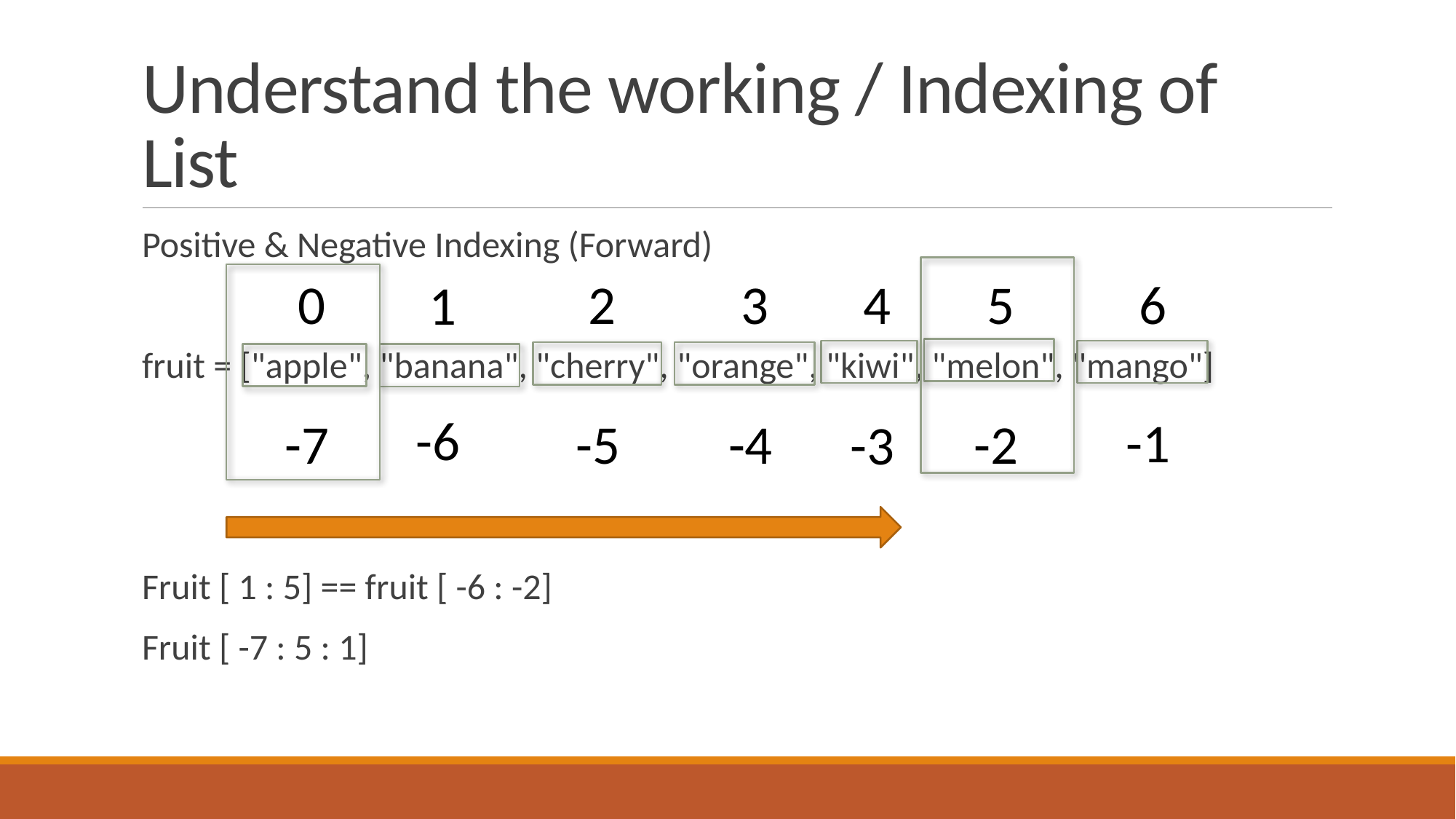

# Understand the working / Indexing of List
Positive & Negative Indexing (Forward)

fruit = ["apple", "banana", "cherry", "orange", "kiwi", "melon", "mango"]

Fruit [ 1 : 5] == fruit [ -6 : -2]
Fruit [ -7 : 5 : 1]

0
2
3
4
5
6
1

-6
-1
-7
-5
-4
-2
-3